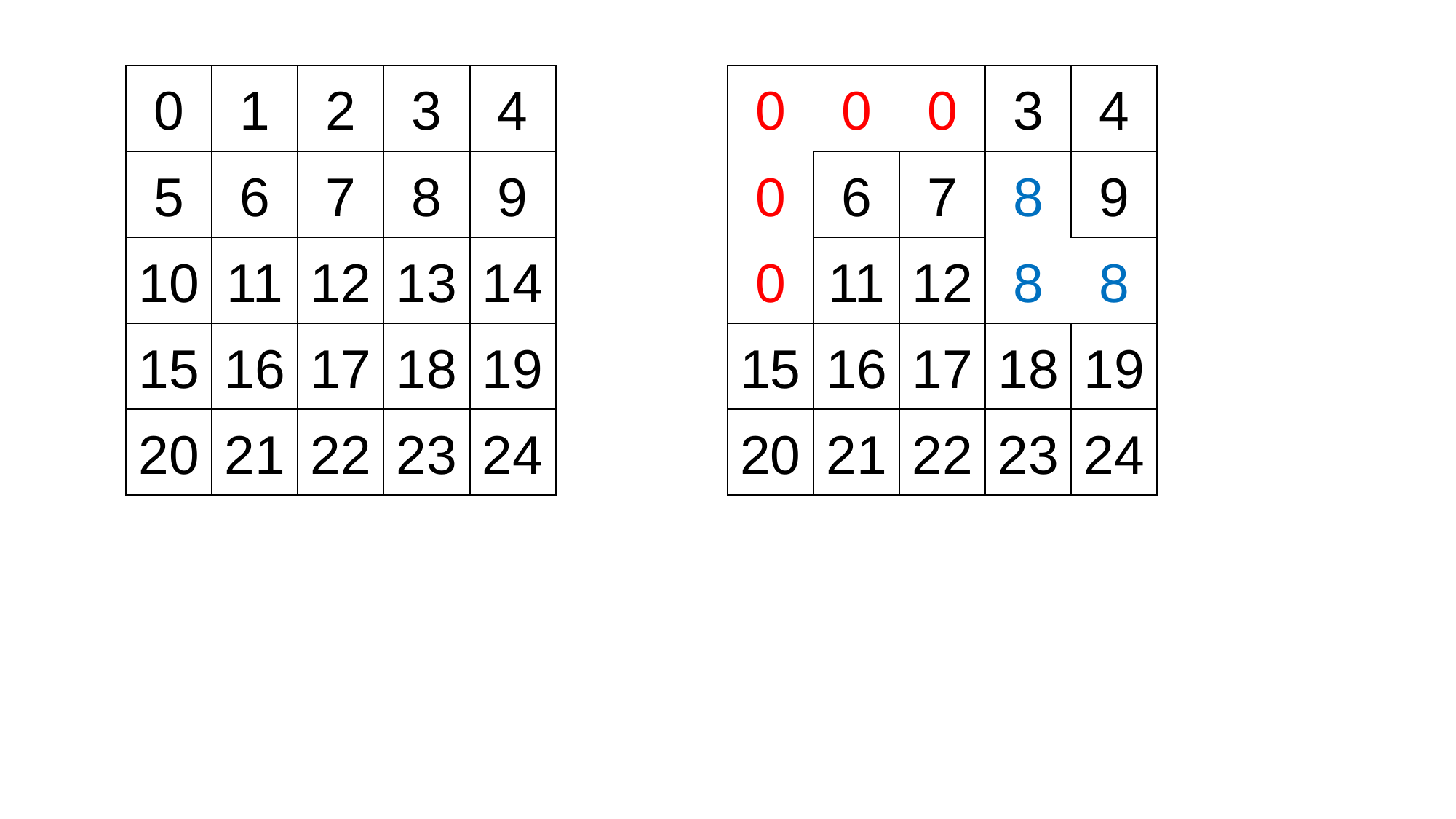

0
1
2
3
4

0

0
0
3
4
5
6
7
8
9
0
6
7
8
9
10
11
12
13
14
0
11
12
8
8
15
16
17
18
19
15
16
17
18
19
20
21
22
23
24
20
21
22
23
24